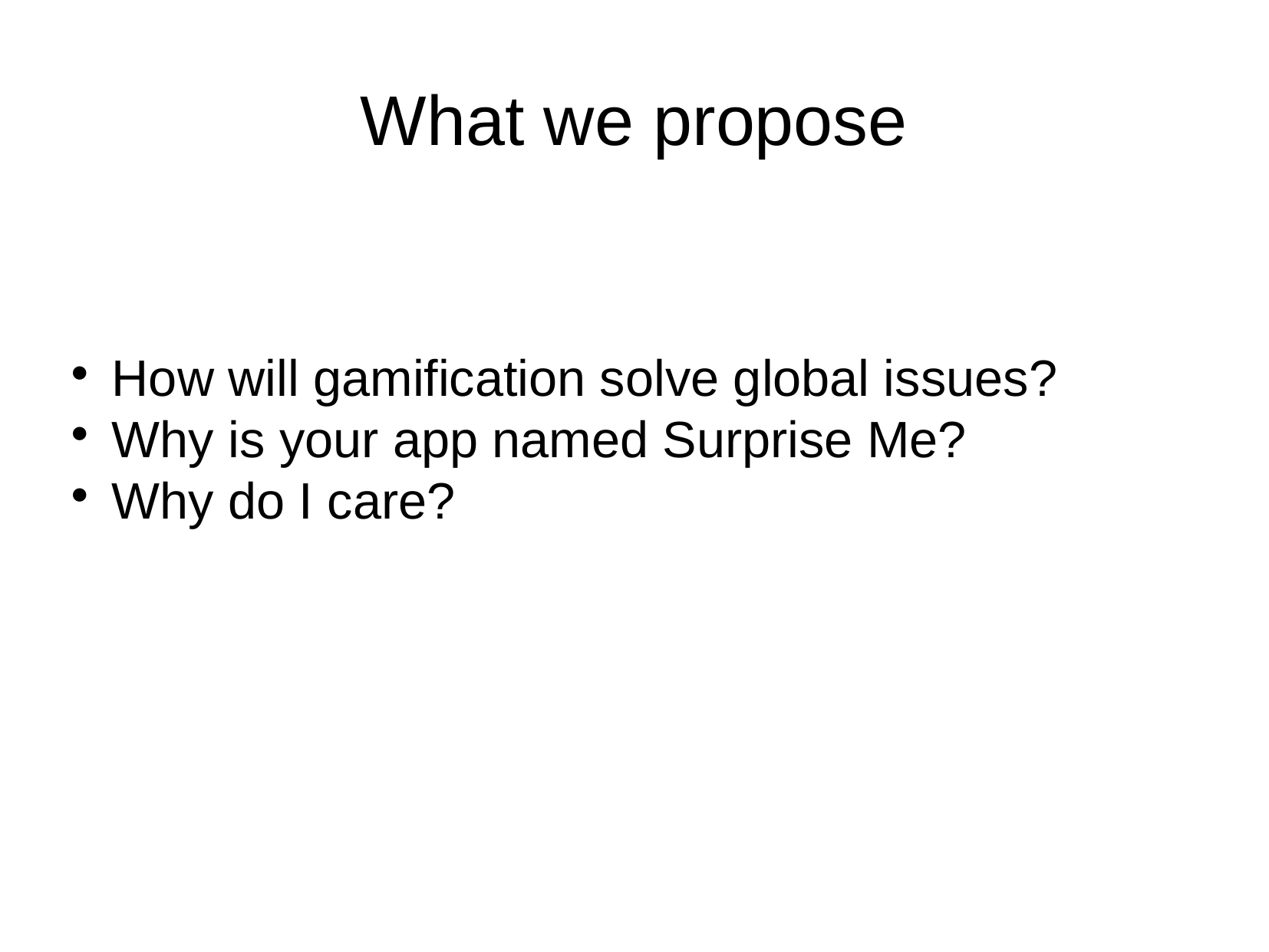

What we propose
How will gamification solve global issues?
Why is your app named Surprise Me?
Why do I care?